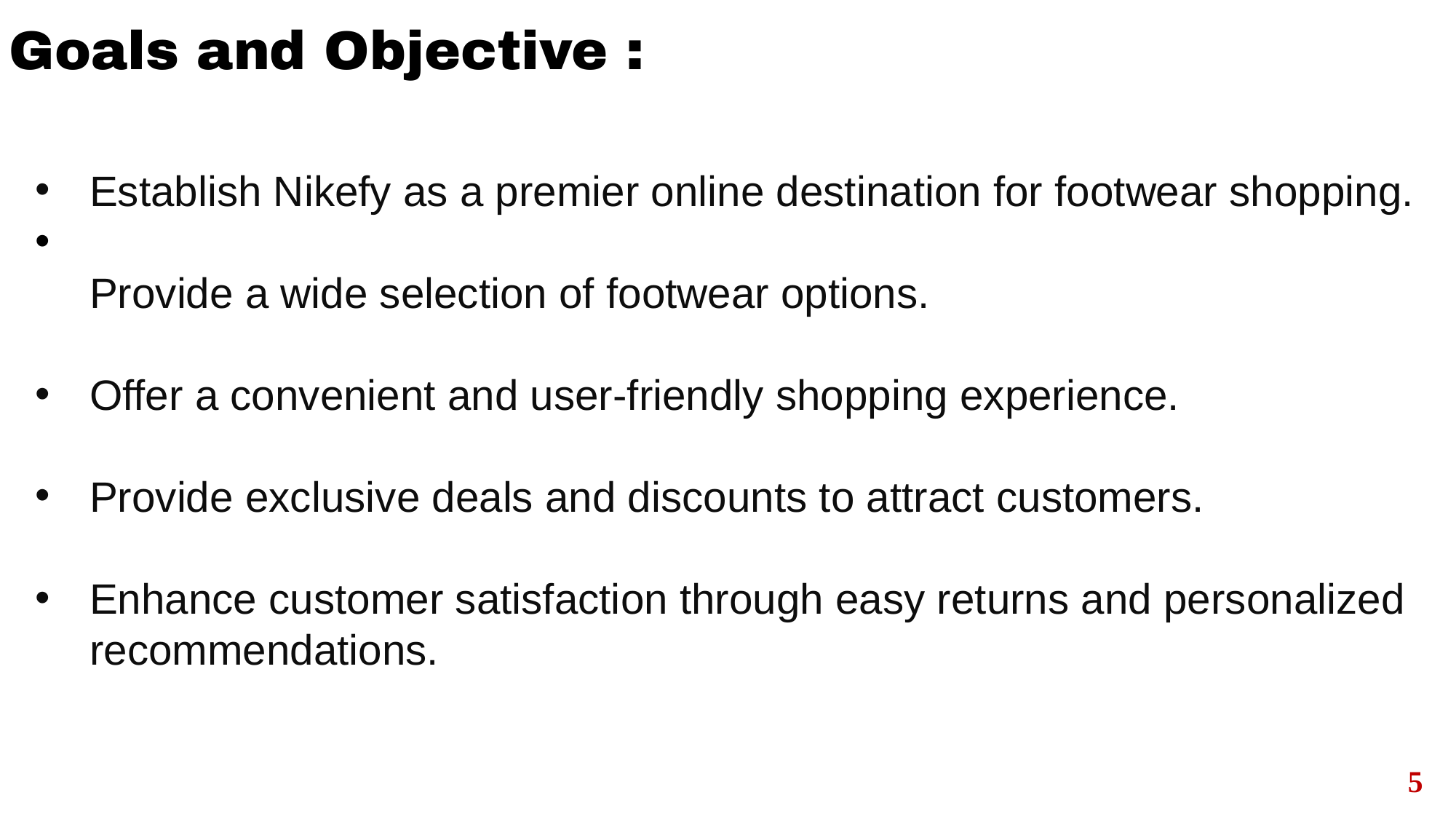

# Goals and Objective :
Establish Nikefy as a premier online destination for footwear shopping.
Provide a wide selection of footwear options.

Offer a convenient and user-friendly shopping experience.

Provide exclusive deals and discounts to attract customers.

Enhance customer satisfaction through easy returns and personalized recommendations.

5